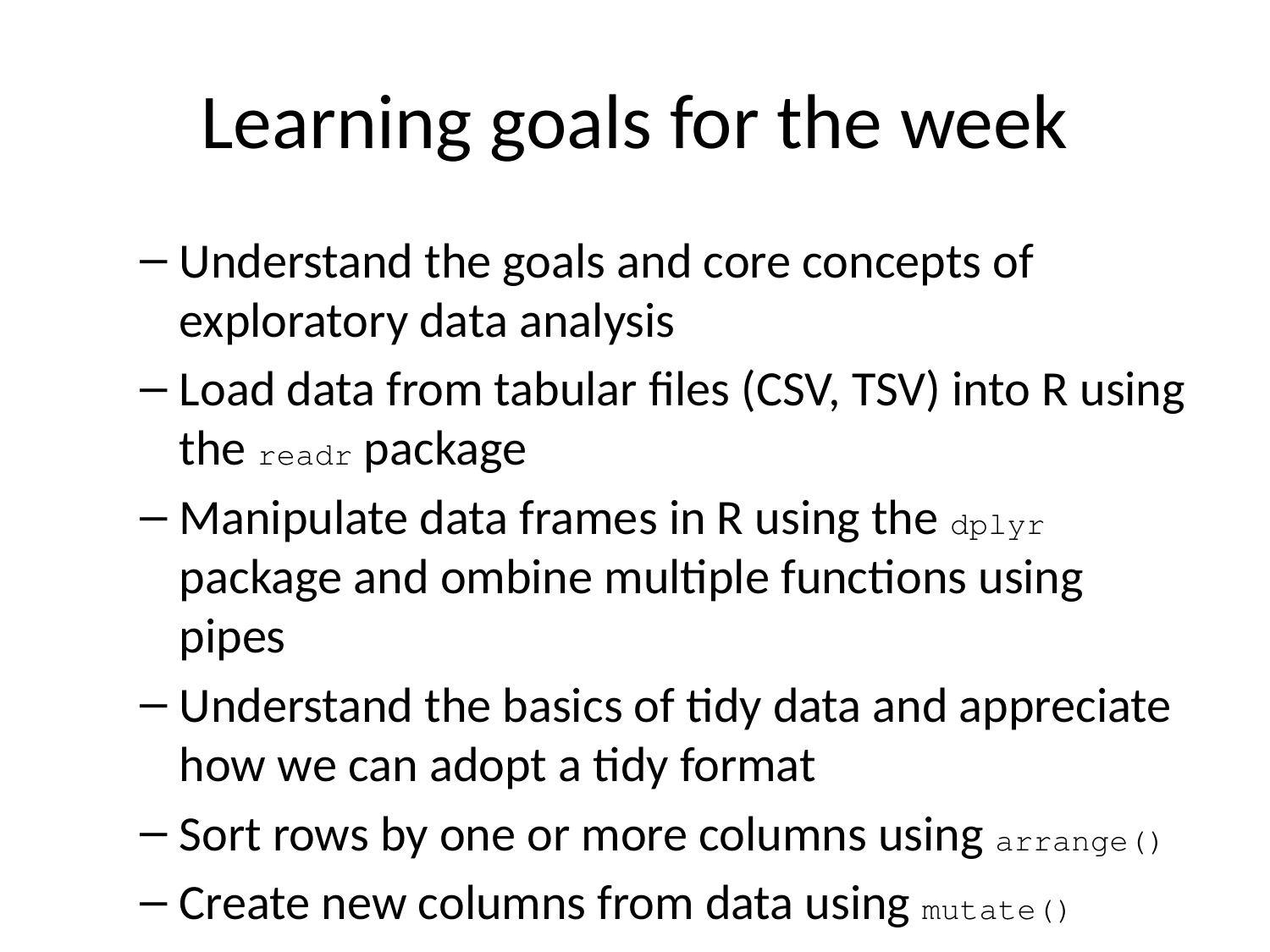

# Learning goals for the week
Understand the goals and core concepts of exploratory data analysis
Load data from tabular files (CSV, TSV) into R using the readr package
Manipulate data frames in R using the dplyr package and ombine multiple functions using pipes
Understand the basics of tidy data and appreciate how we can adopt a tidy format
Sort rows by one or more columns using arrange()
Create new columns from data using mutate()